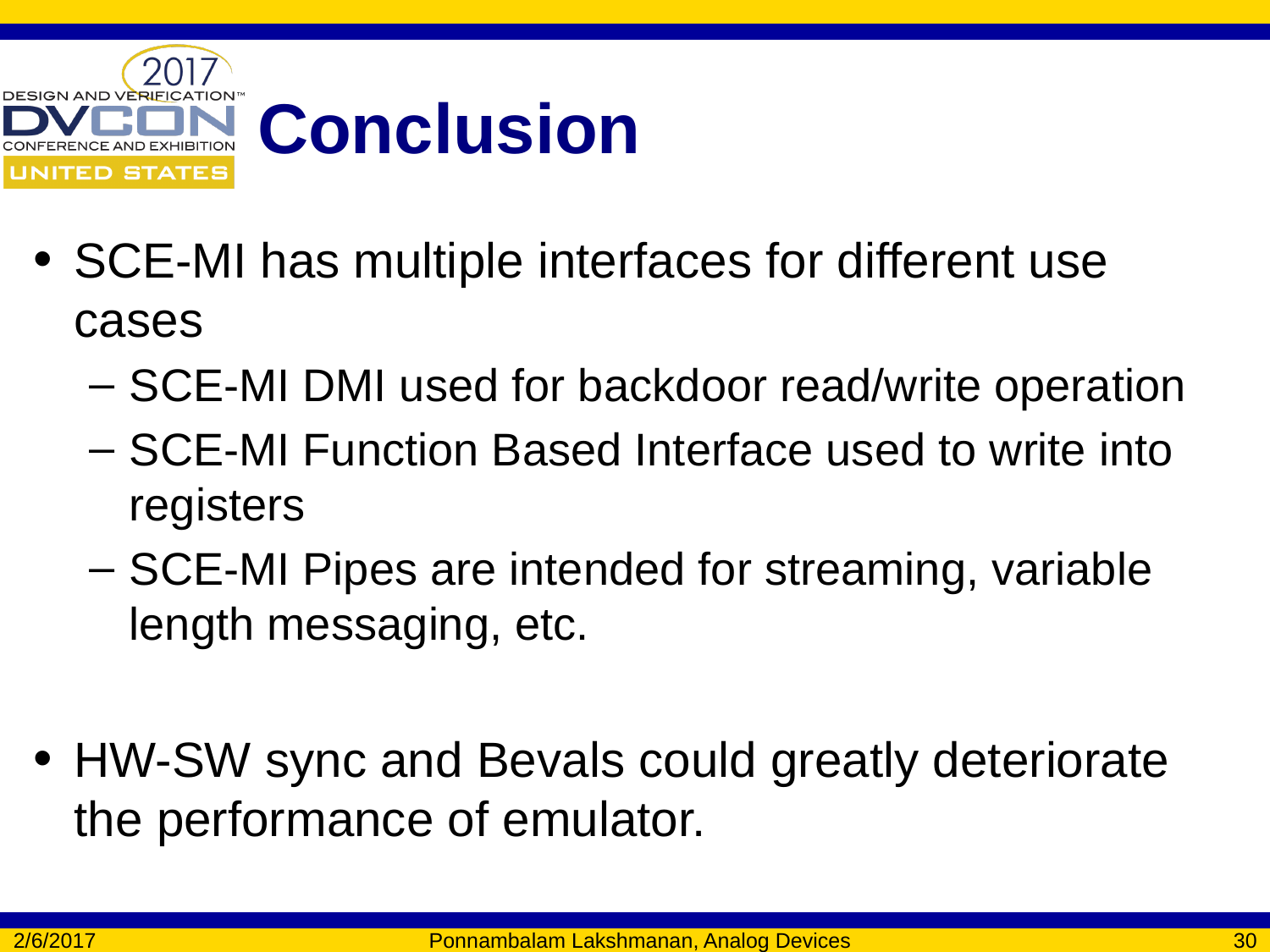

# Conclusion
SCE-MI has multiple interfaces for different use cases
SCE-MI DMI used for backdoor read/write operation
SCE-MI Function Based Interface used to write into registers
SCE-MI Pipes are intended for streaming, variable length messaging, etc.

HW-SW sync and Bevals could greatly deteriorate the performance of emulator.
2/6/2017
Ponnambalam Lakshmanan, Analog Devices
30